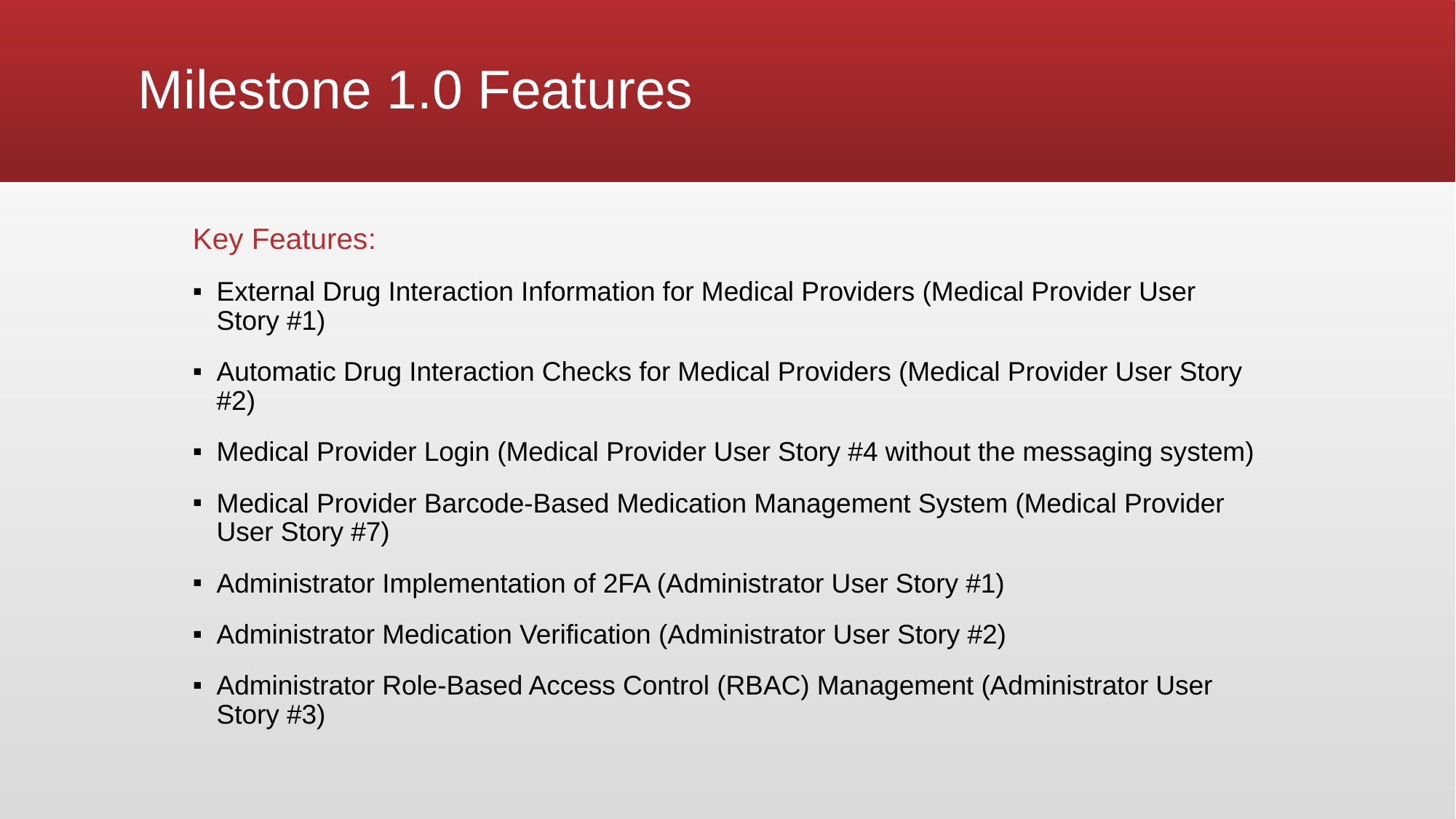

# Milestone 1.0 Features
Key Features:
External Drug Interaction Information for Medical Providers (Medical Provider User Story #1)
Automatic Drug Interaction Checks for Medical Providers (Medical Provider User Story #2)
Medical Provider Login (Medical Provider User Story #4 without the messaging system)
Medical Provider Barcode-Based Medication Management System (Medical Provider User Story #7)
Administrator Implementation of 2FA (Administrator User Story #1)
Administrator Medication Verification (Administrator User Story #2)
Administrator Role-Based Access Control (RBAC) Management (Administrator User Story #3)